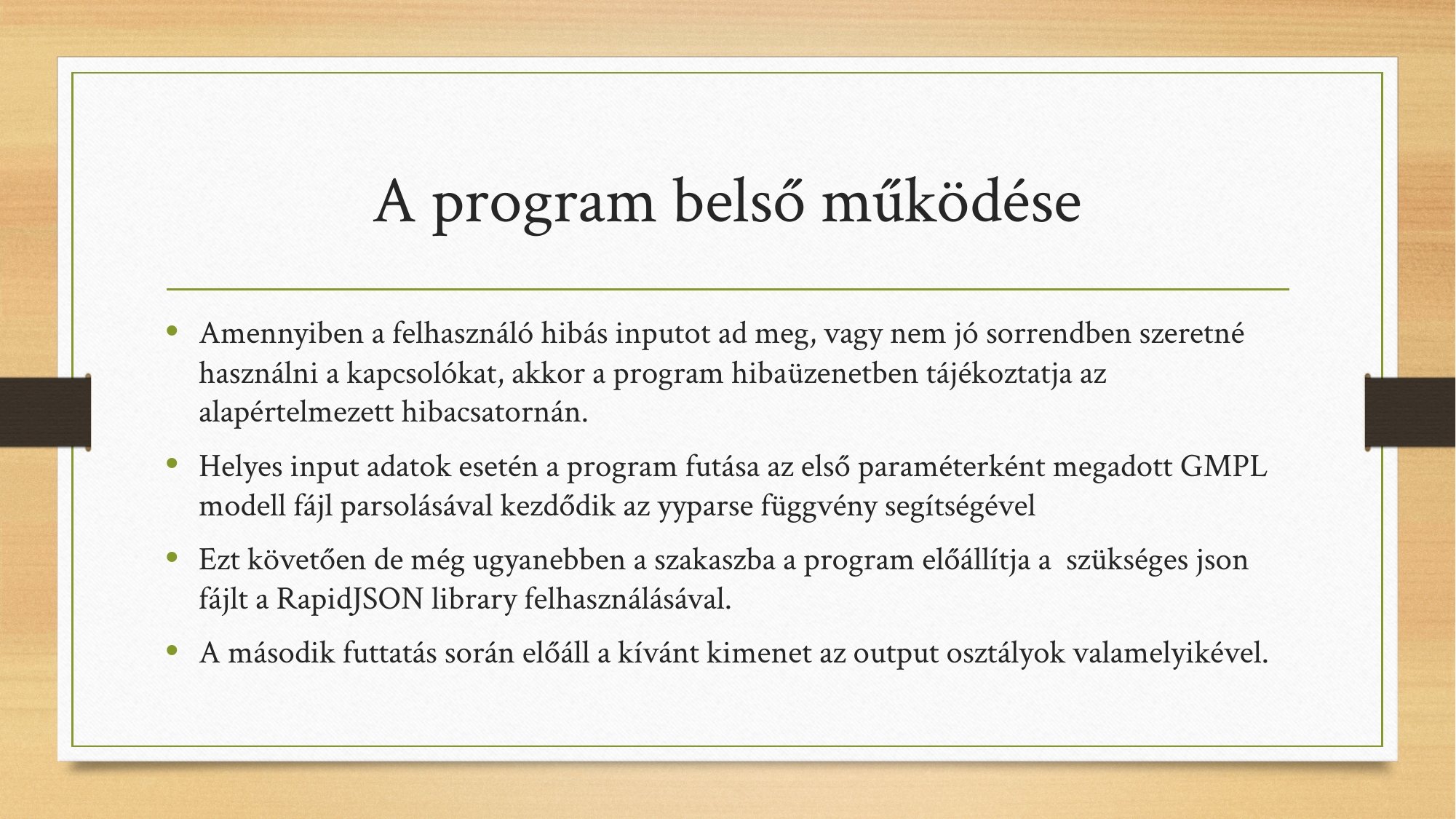

# A program belső működése
Amennyiben a felhasználó hibás inputot ad meg, vagy nem jó sorrendben szeretné használni a kapcsolókat, akkor a program hibaüzenetben tájékoztatja az alapértelmezett hibacsatornán.
Helyes input adatok esetén a program futása az első paraméterként megadott GMPL modell fájl parsolásával kezdődik az yyparse függvény segítségével
Ezt követően de még ugyanebben a szakaszba a program előállítja a  szükséges json fájlt a RapidJSON library felhasználásával.
A második futtatás során előáll a kívánt kimenet az output osztályok valamelyikével.